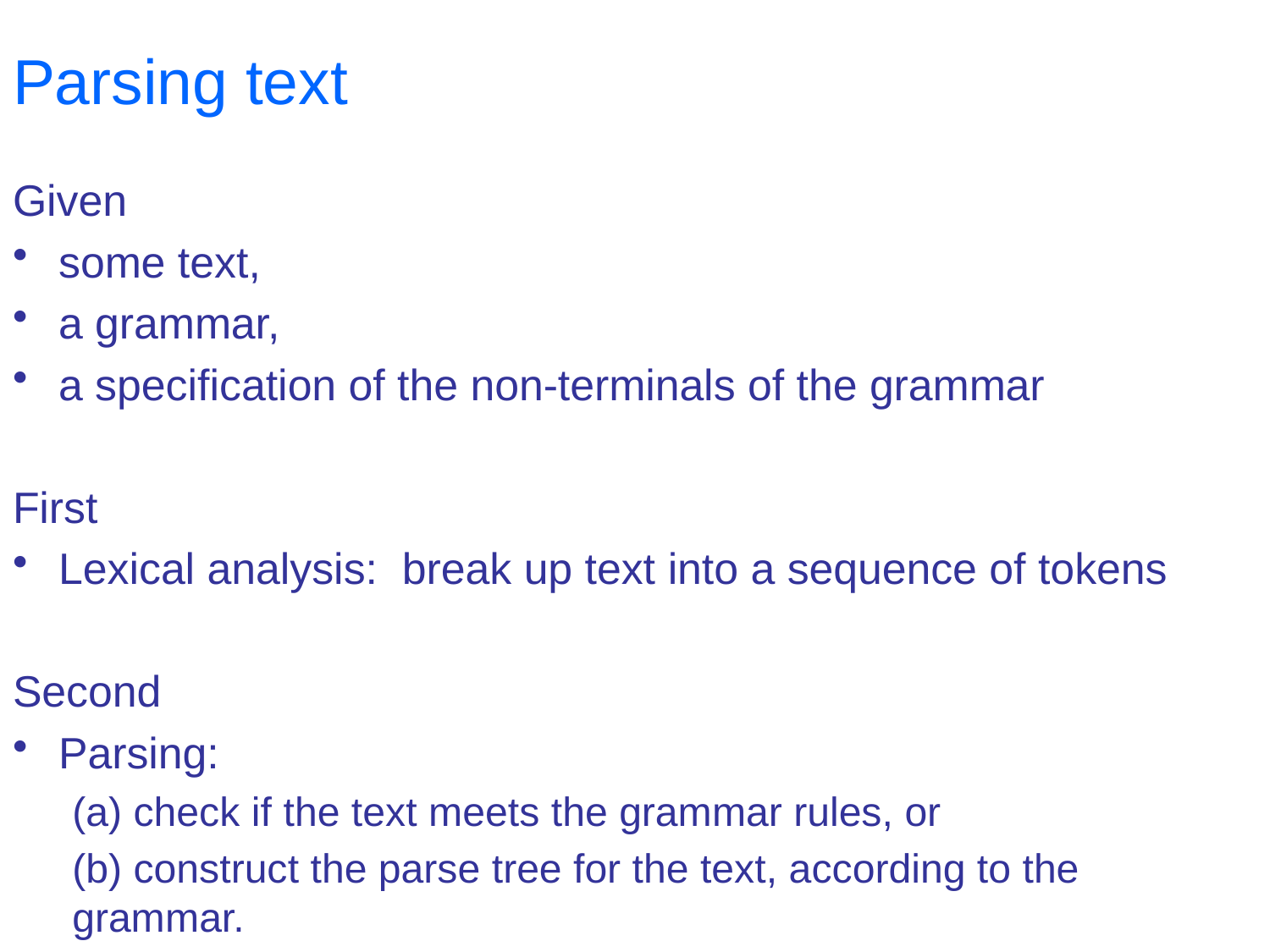

# Parsing text
Given
some text,
a grammar,
a specification of the non-terminals of the grammar

First
Lexical analysis:  break up text into a sequence of tokens

Second
Parsing:
(a) check if the text meets the grammar rules, or
(b) construct the parse tree for the text, according to the grammar.